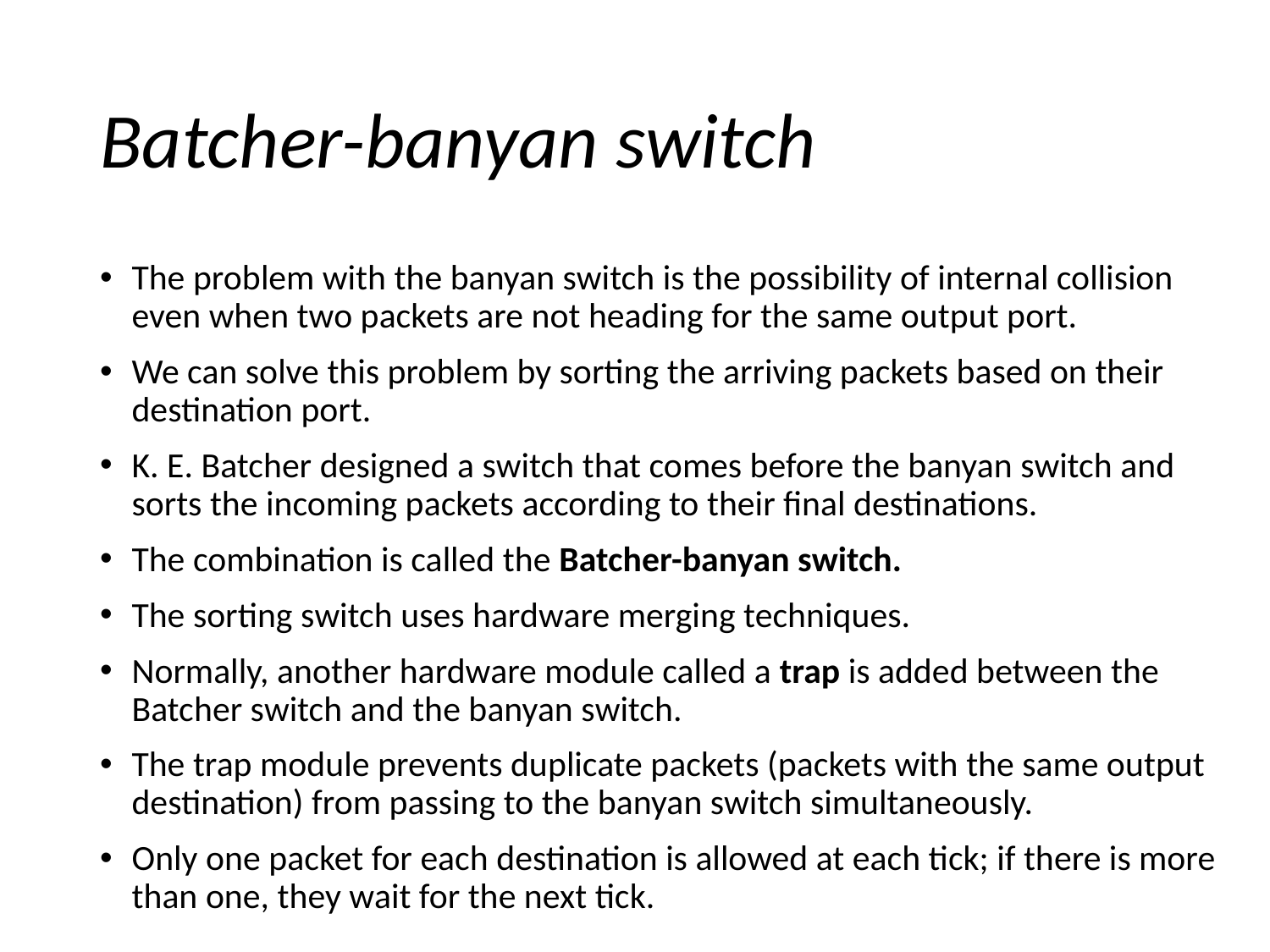

# Batcher-banyan switch
The problem with the banyan switch is the possibility of internal collision even when two packets are not heading for the same output port.
We can solve this problem by sorting the arriving packets based on their destination port.
K. E. Batcher designed a switch that comes before the banyan switch and sorts the incoming packets according to their final destinations.
The combination is called the Batcher-banyan switch.
The sorting switch uses hardware merging techniques.
Normally, another hardware module called a trap is added between the Batcher switch and the banyan switch.
The trap module prevents duplicate packets (packets with the same output destination) from passing to the banyan switch simultaneously.
Only one packet for each destination is allowed at each tick; if there is more than one, they wait for the next tick.